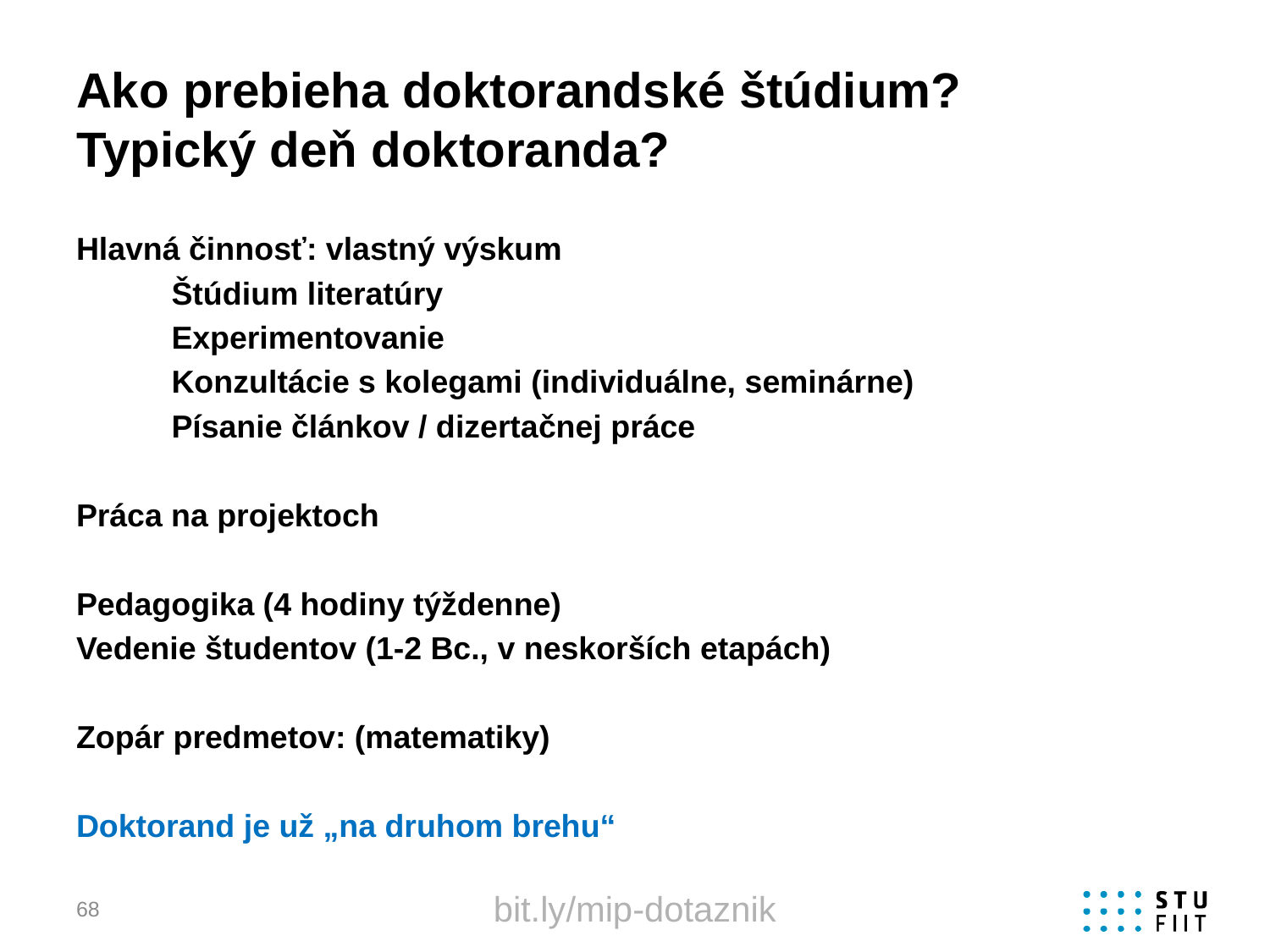

# Ako prebieha doktorandské štúdium? Typický deň doktoranda?
Hlavná činnosť: vlastný výskum
	Štúdium literatúry
	Experimentovanie
	Konzultácie s kolegami (individuálne, seminárne)
	Písanie článkov / dizertačnej práce

Práca na projektoch

Pedagogika (4 hodiny týždenne)
Vedenie študentov (1-2 Bc., v neskorších etapách)

Zopár predmetov: (matematiky)

Doktorand je už „na druhom brehu“
bit.ly/mip-dotaznik
68